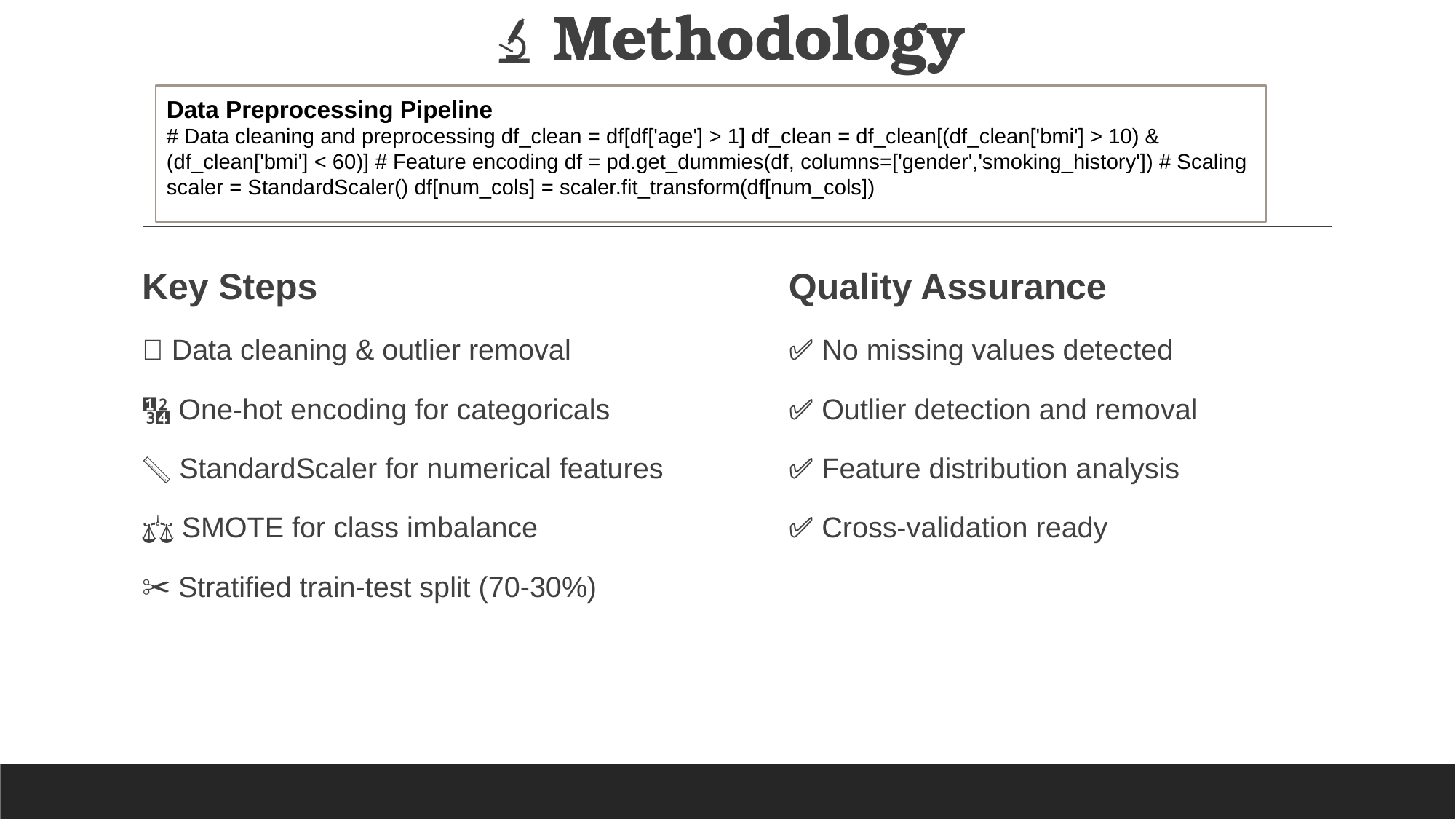

# 🔬 Methodology

Data Preprocessing Pipeline
# Data cleaning and preprocessing df_clean = df[df['age'] > 1] df_clean = df_clean[(df_clean['bmi'] > 10) & (df_clean['bmi'] < 60)] # Feature encoding df = pd.get_dummies(df, columns=['gender','smoking_history']) # Scaling scaler = StandardScaler() df[num_cols] = scaler.fit_transform(df[num_cols])

Key Steps
🧹 Data cleaning & outlier removal
🔢 One-hot encoding for categoricals
📏 StandardScaler for numerical features
⚖️ SMOTE for class imbalance
✂️ Stratified train-test split (70-30%)

Quality Assurance
✅ No missing values detected
✅ Outlier detection and removal
✅ Feature distribution analysis
✅ Cross-validation ready